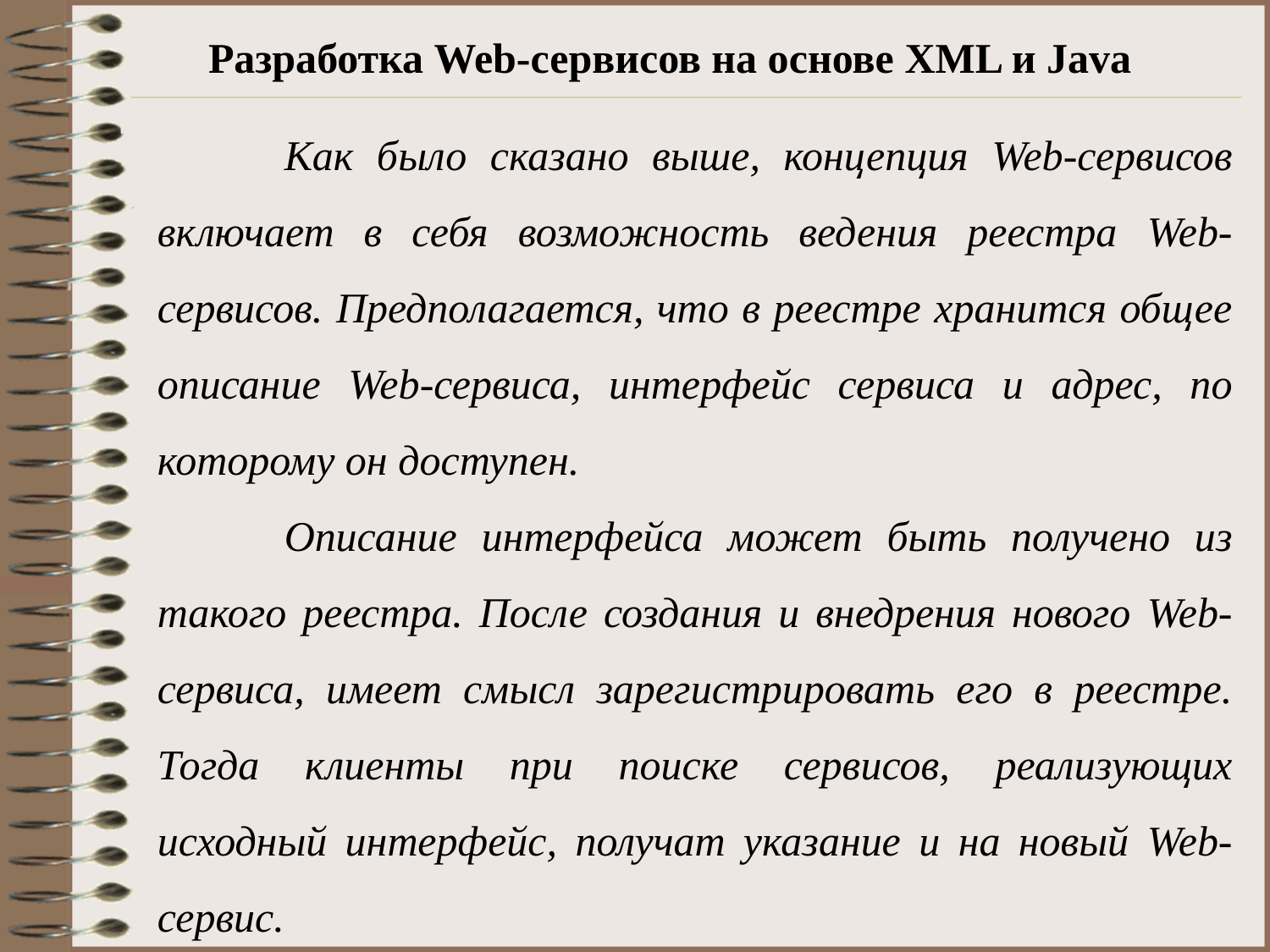

# Разработка Web-сервисов на основе XML и Java
	Как было сказано выше, концепция Web-сервисов включает в себя возможность ведения реестра Web-сервисов. Предполагается, что в реестре хранится общее описание Web-сервиса, интерфейс сервиса и адрес, по которому он доступен.
	Описание интерфейса может быть получено из такого реестра. После создания и внедрения нового Web-сервиса, имеет смысл зарегистрировать его в реестре. Тогда клиенты при поиске сервисов, реализующих исходный интерфейс, получат указание и на новый Web-сервис.